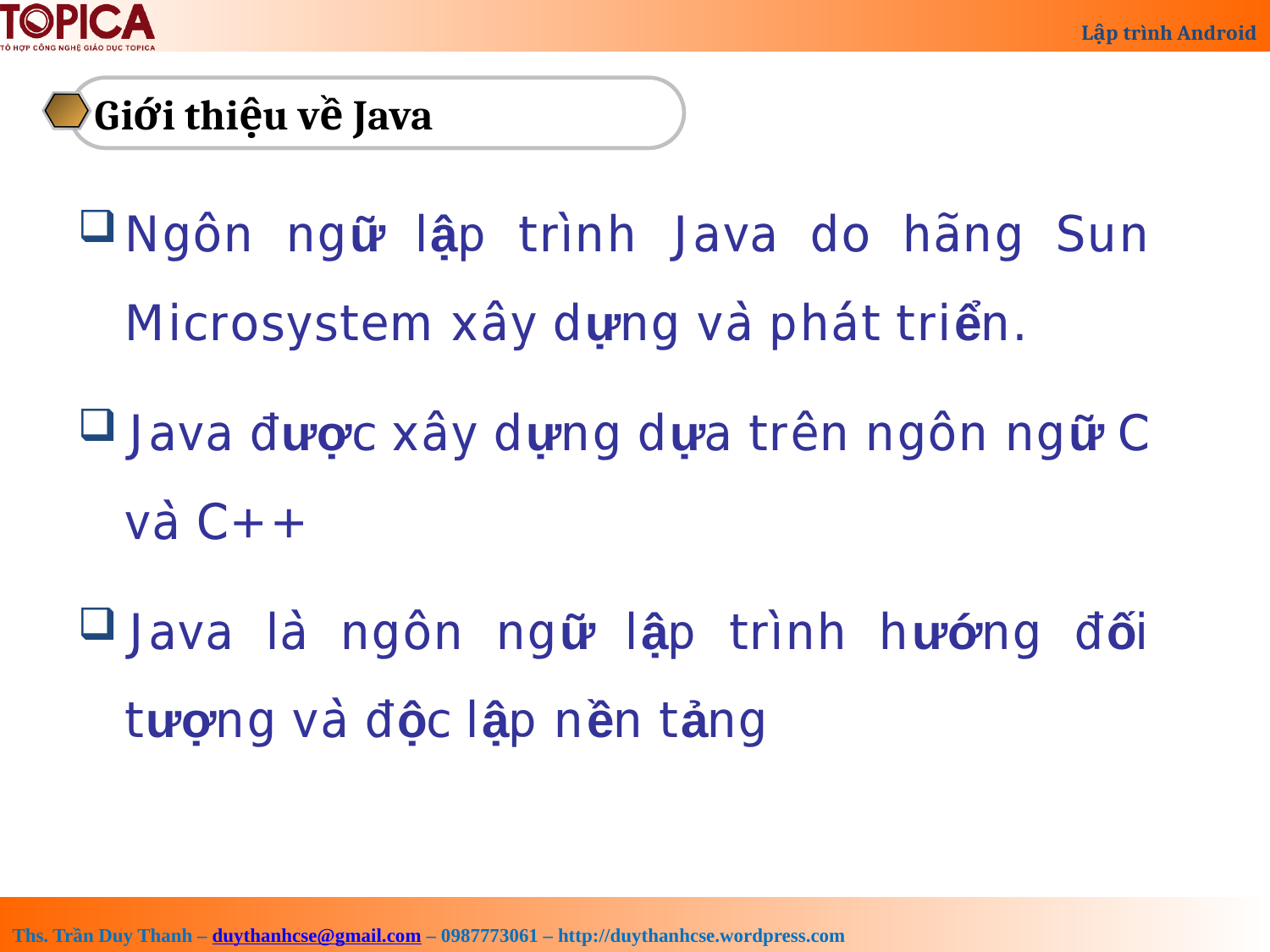

Giới thiệu về Java

Ngôn ngữ lập trình Java do hãng Sun Microsystem xây dựng và phát triển.
Java được xây dựng dựa trên ngôn ngữ C và C++
Java là ngôn ngữ lập trình hướng đối tượng và độc lập nền tảng